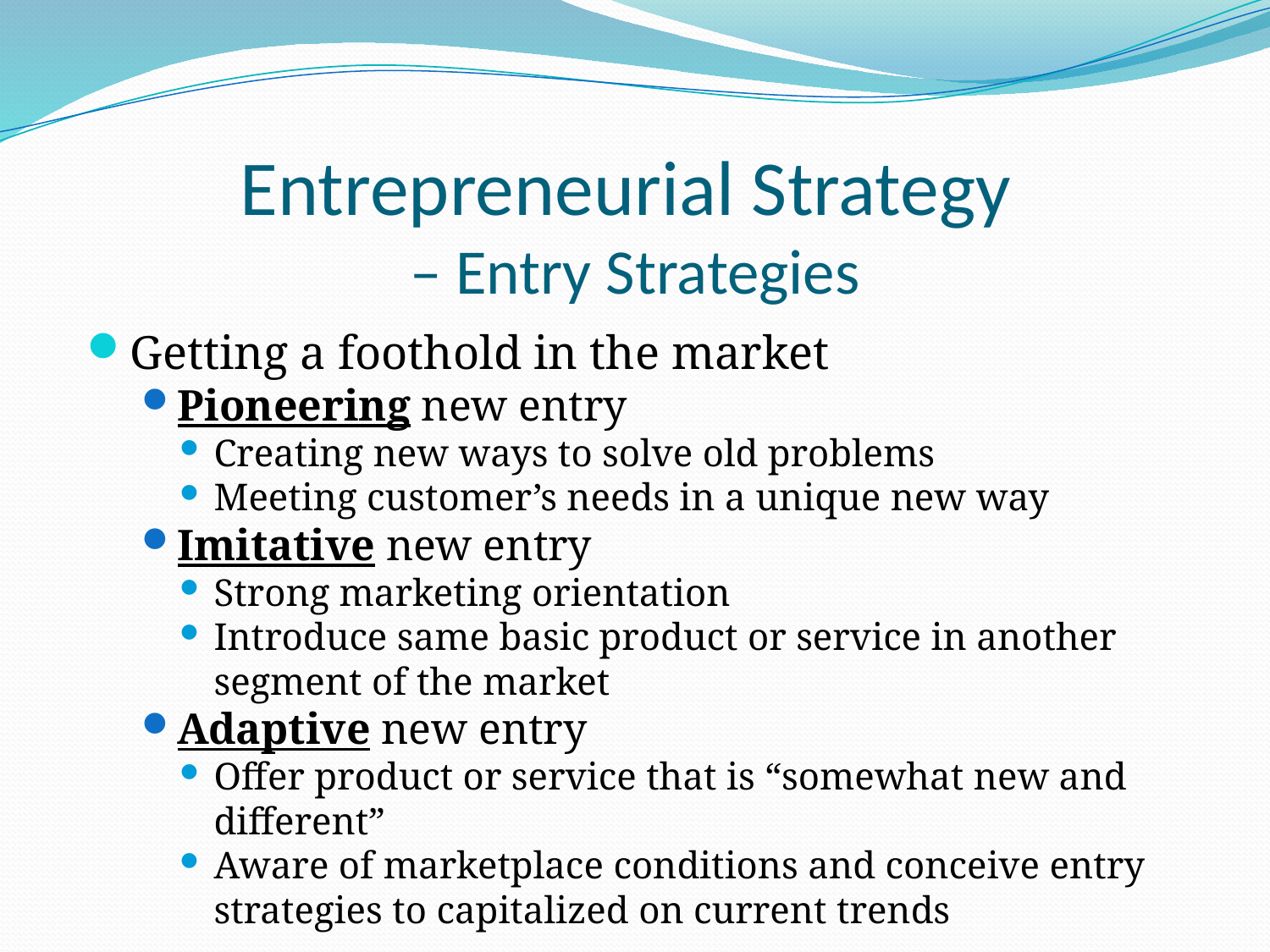

# Entrepreneurial Strategy – Entry Strategies
Getting a foothold in the market
Pioneering new entry
Creating new ways to solve old problems
Meeting customer’s needs in a unique new way
Imitative new entry
Strong marketing orientation
Introduce same basic product or service in another segment of the market
Adaptive new entry
Offer product or service that is “somewhat new and different”
Aware of marketplace conditions and conceive entry strategies to capitalized on current trends